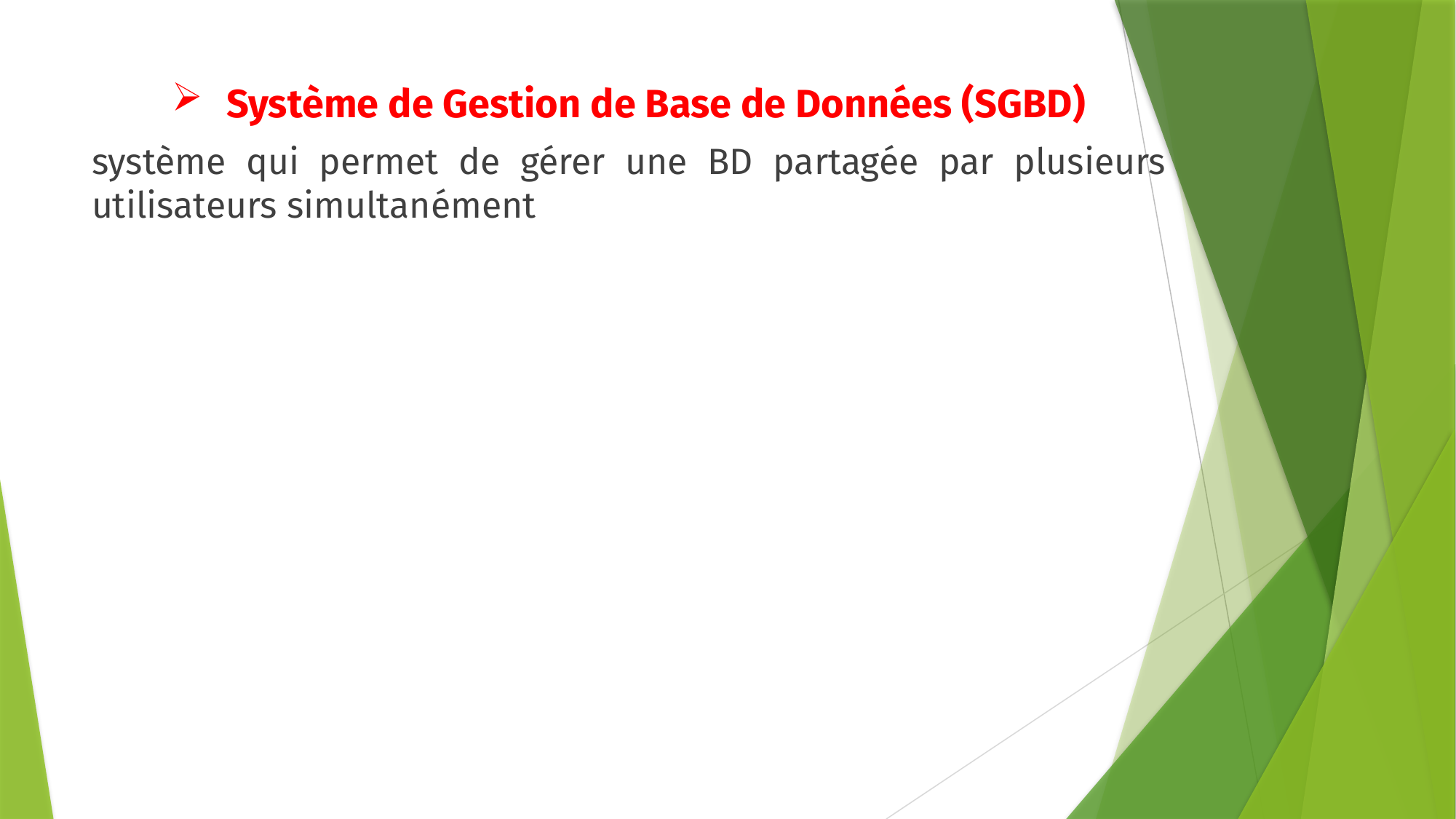

# Système de Gestion de Base de Données (SGBD)
système qui permet de gérer une BD partagée par plusieurs utilisateurs simultanément